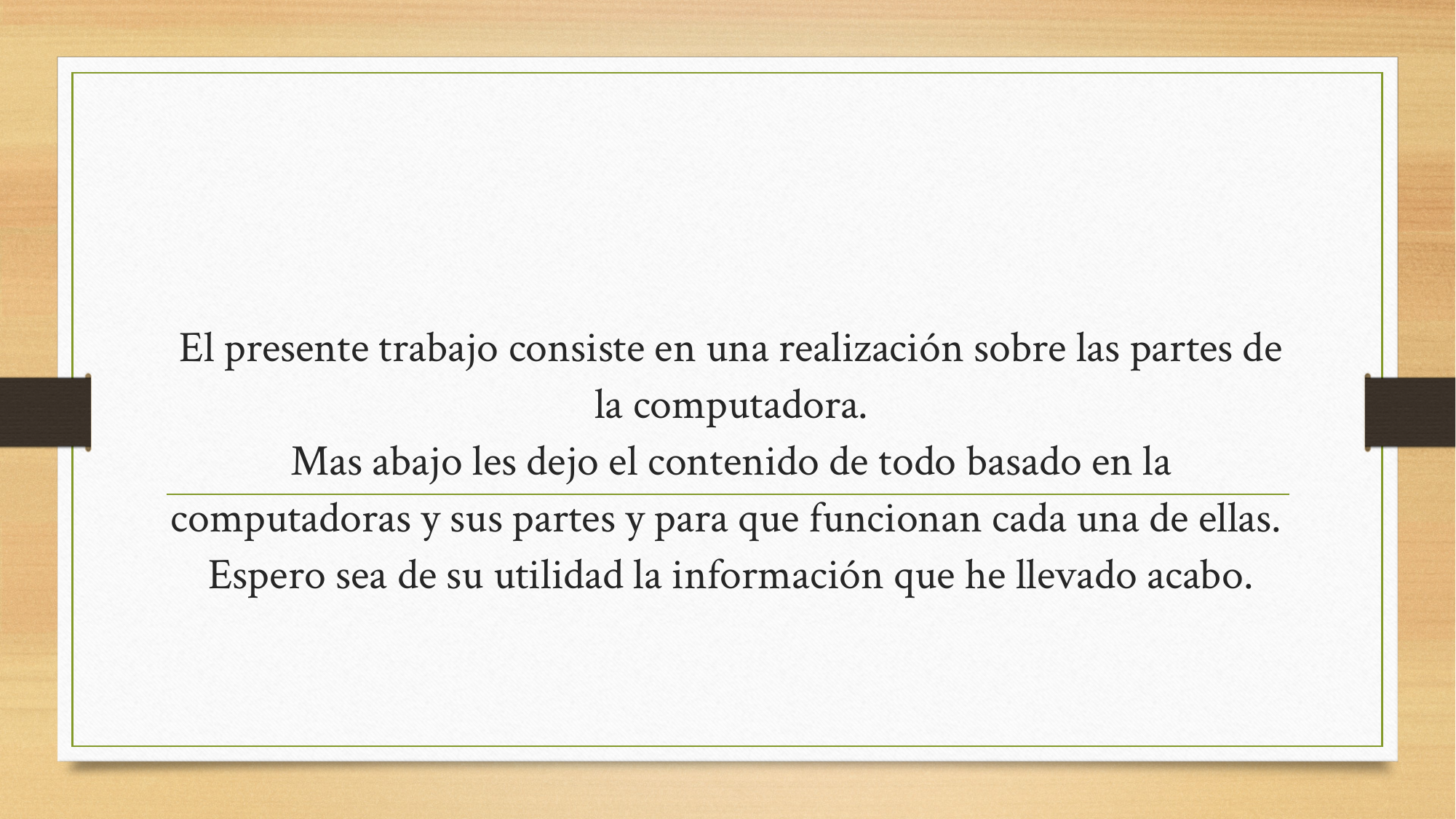

# El presente trabajo consiste en una realización sobre las partes de la computadora. Mas abajo les dejo el contenido de todo basado en la computadoras y sus partes y para que funcionan cada una de ellas. Espero sea de su utilidad la información que he llevado acabo.